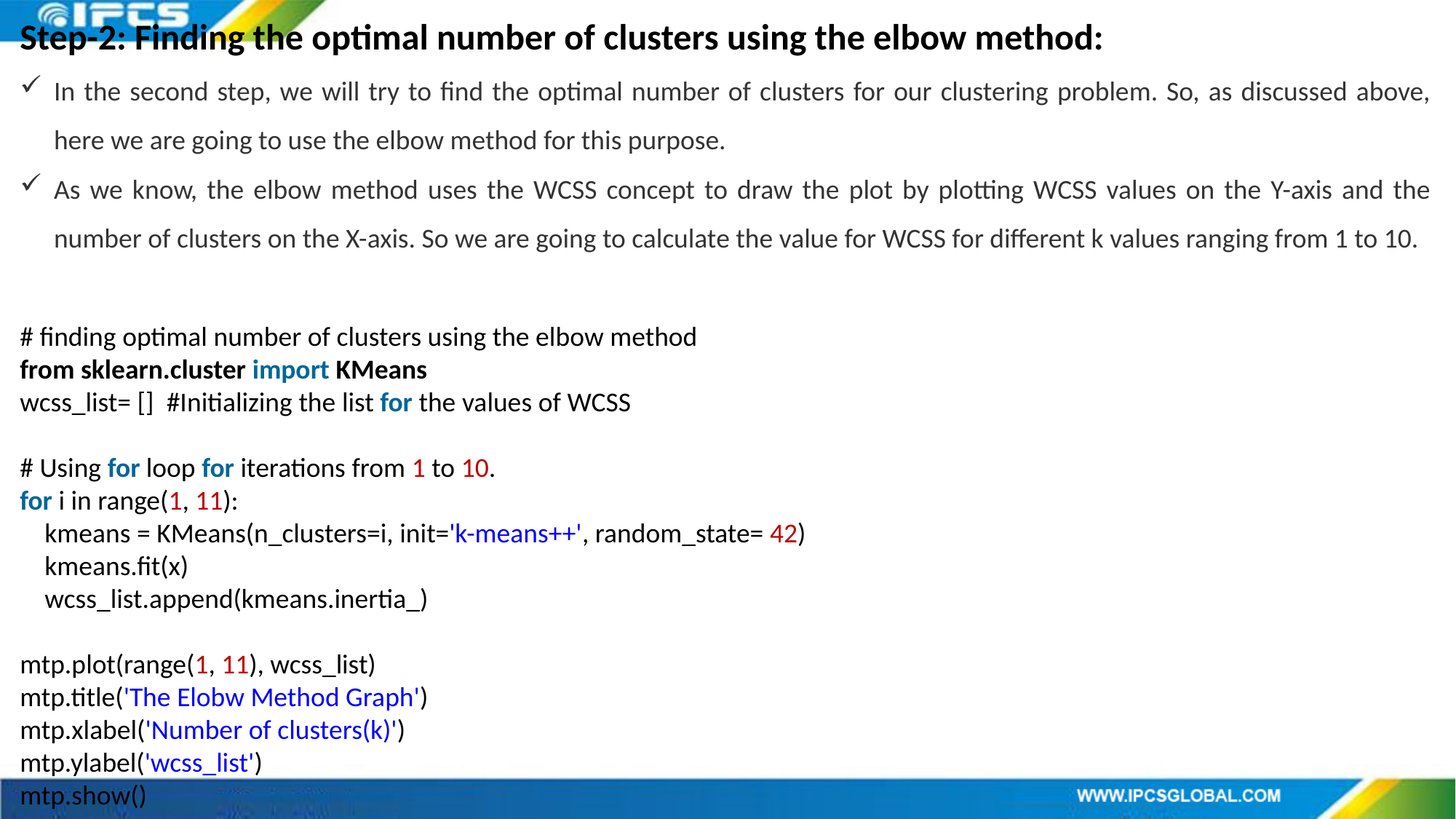

Step-2: Finding the optimal number of clusters using the elbow method:
In the second step, we will try to find the optimal number of clusters for our clustering problem. So, as discussed above, here we are going to use the elbow method for this purpose.
As we know, the elbow method uses the WCSS concept to draw the plot by plotting WCSS values on the Y-axis and the number of clusters on the X-axis. So we are going to calculate the value for WCSS for different k values ranging from 1 to 10.

# finding optimal number of clusters using the elbow method
from sklearn.cluster import KMeans
wcss_list= []  #Initializing the list for the values of WCSS

# Using for loop for iterations from 1 to 10.
for i in range(1, 11):
    kmeans = KMeans(n_clusters=i, init='k-means++', random_state= 42)
    kmeans.fit(x)
    wcss_list.append(kmeans.inertia_)

mtp.plot(range(1, 11), wcss_list)
mtp.title('The Elobw Method Graph')
mtp.xlabel('Number of clusters(k)')
mtp.ylabel('wcss_list')
mtp.show()